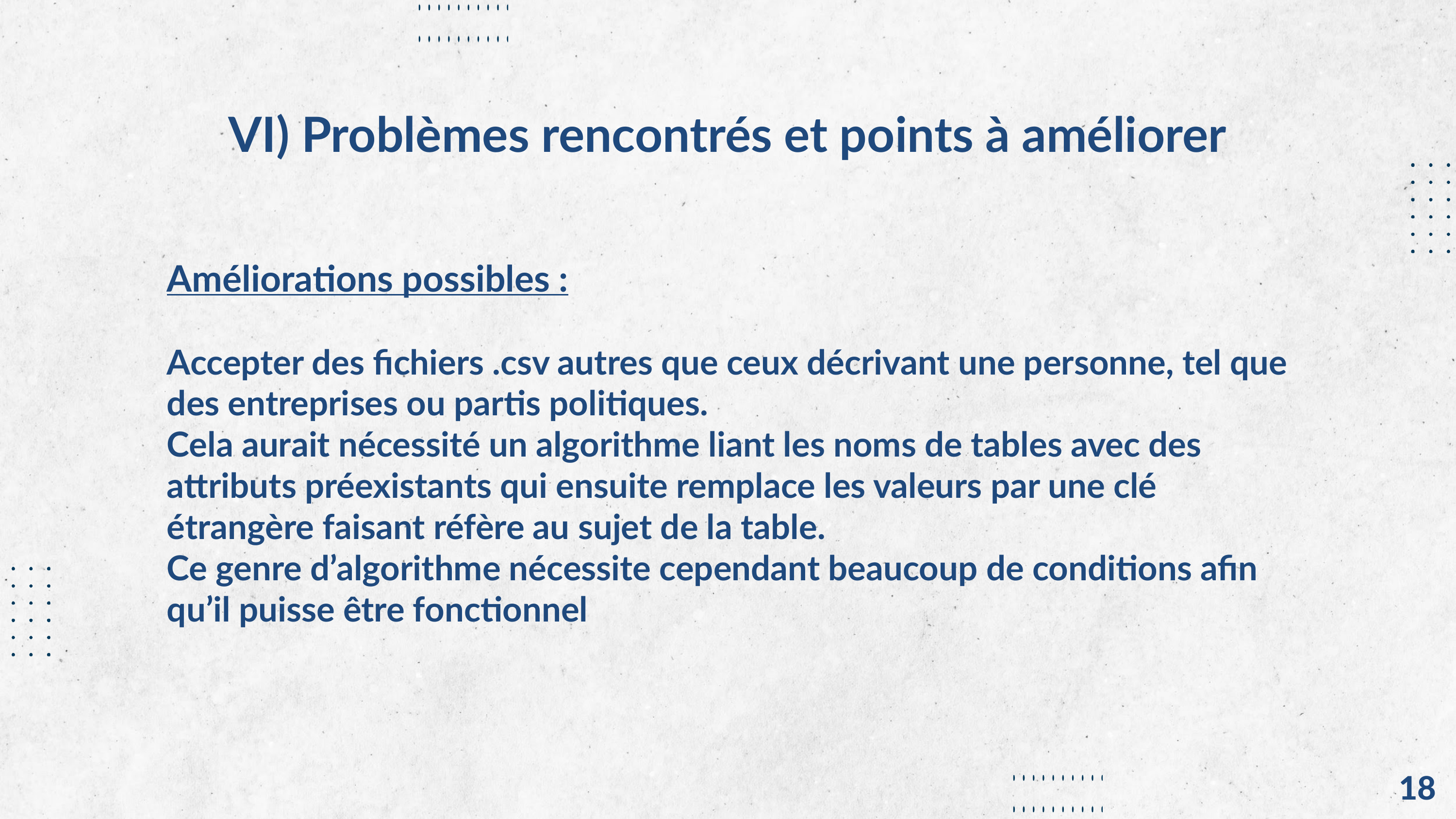

VI) Problèmes rencontrés et points à améliorer

Améliorations possibles :

Accepter des fichiers .csv autres que ceux décrivant une personne, tel que des entreprises ou partis politiques.
Cela aurait nécessité un algorithme liant les noms de tables avec des attributs préexistants qui ensuite remplace les valeurs par une clé étrangère faisant réfère au sujet de la table.
Ce genre d’algorithme nécessite cependant beaucoup de conditions afin qu’il puisse être fonctionnel

18